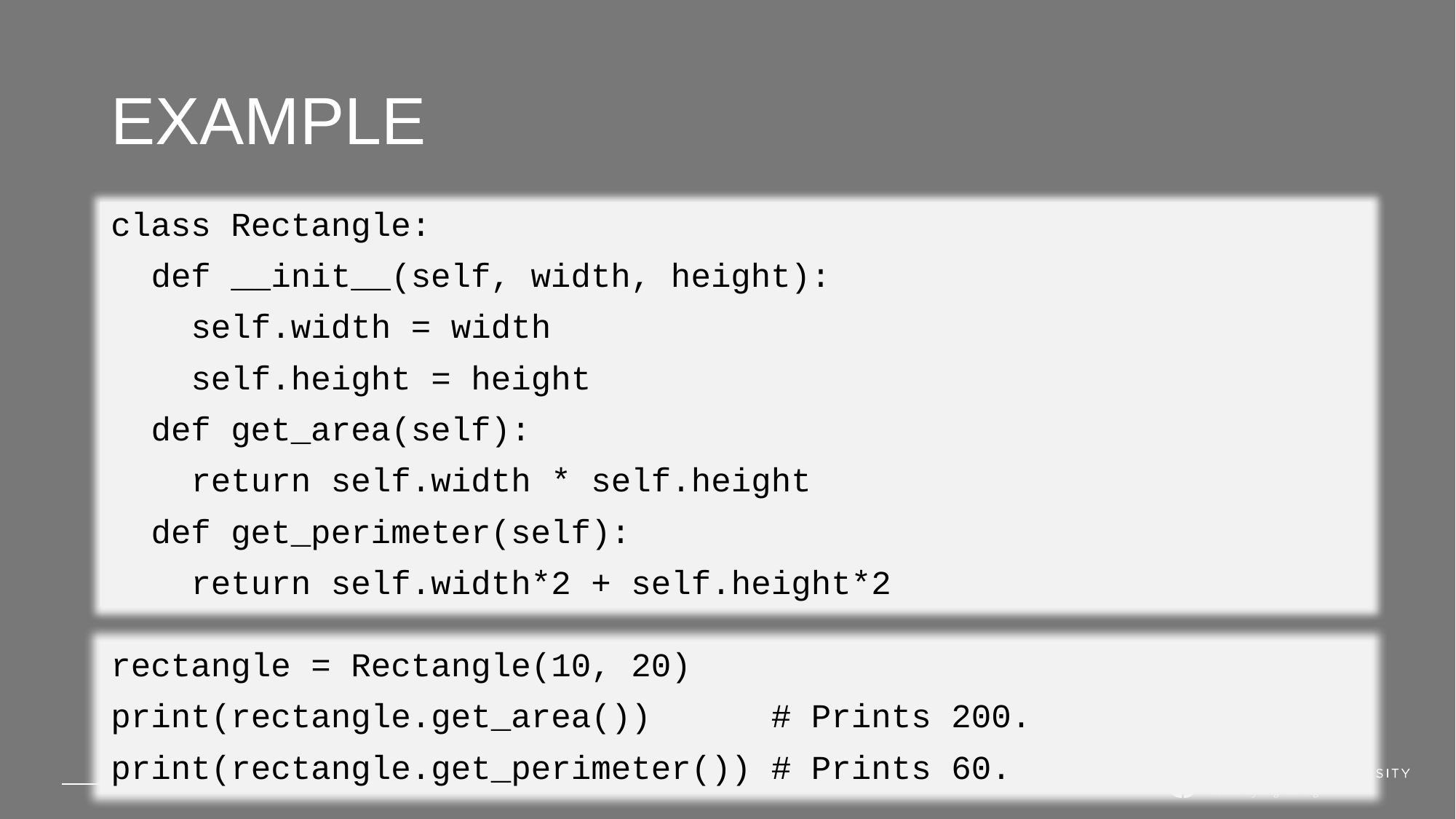

# Example
class Rectangle:
  def __init__(self, width, height):
    self.width = width
    self.height = height
  def get_area(self):
    return self.width * self.height
  def get_perimeter(self):
    return self.width*2 + self.height*2
rectangle = Rectangle(10, 20)
print(rectangle.get_area())      # Prints 200.
print(rectangle.get_perimeter()) # Prints 60.